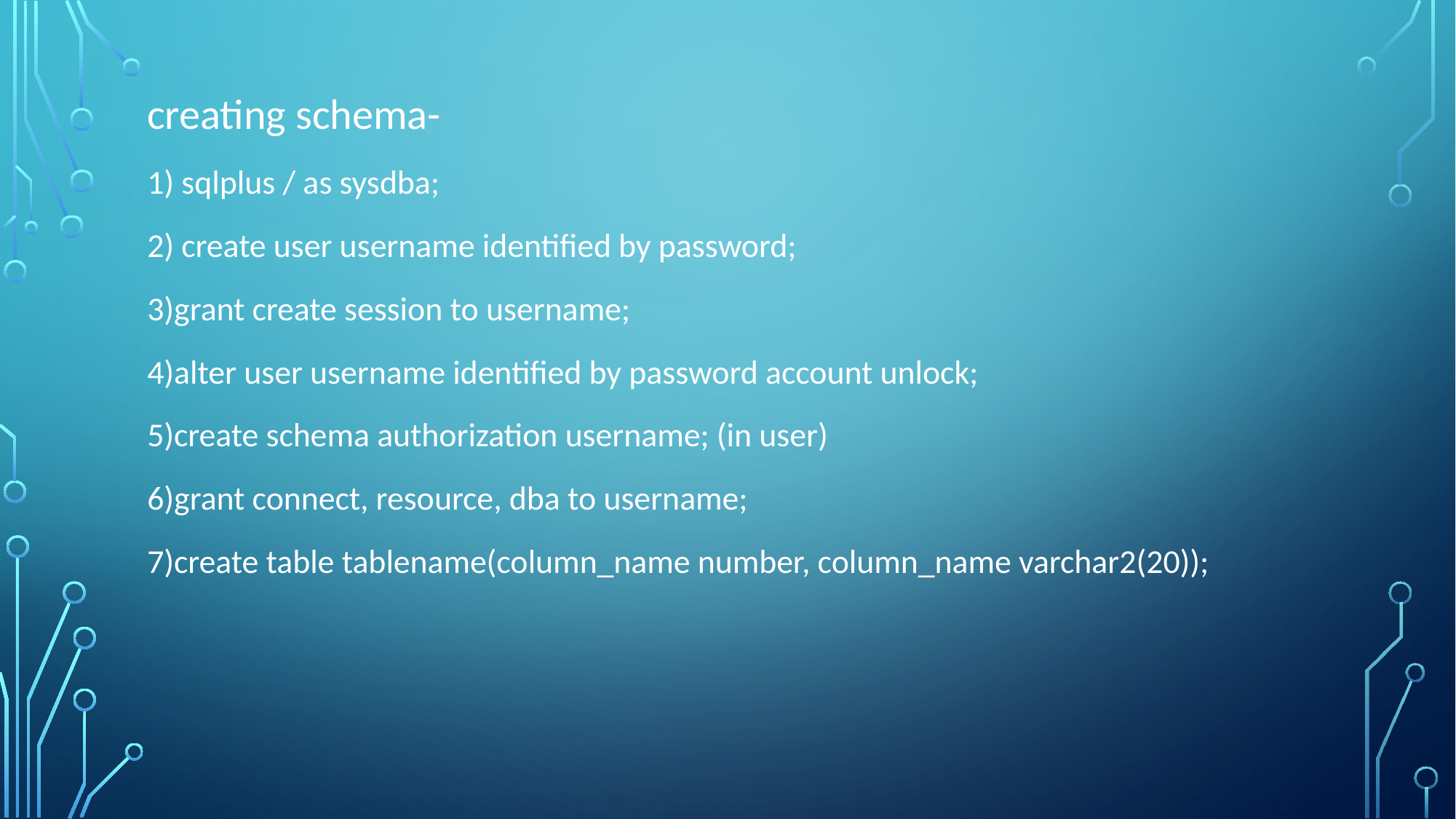

creating schema-
1) sqlplus / as sysdba;
2) create user username identified by password;
3)grant create session to username;
4)alter user username identified by password account unlock;
5)create schema authorization username; (in user)
6)grant connect, resource, dba to username;
7)create table tablename(column_name number, column_name varchar2(20));